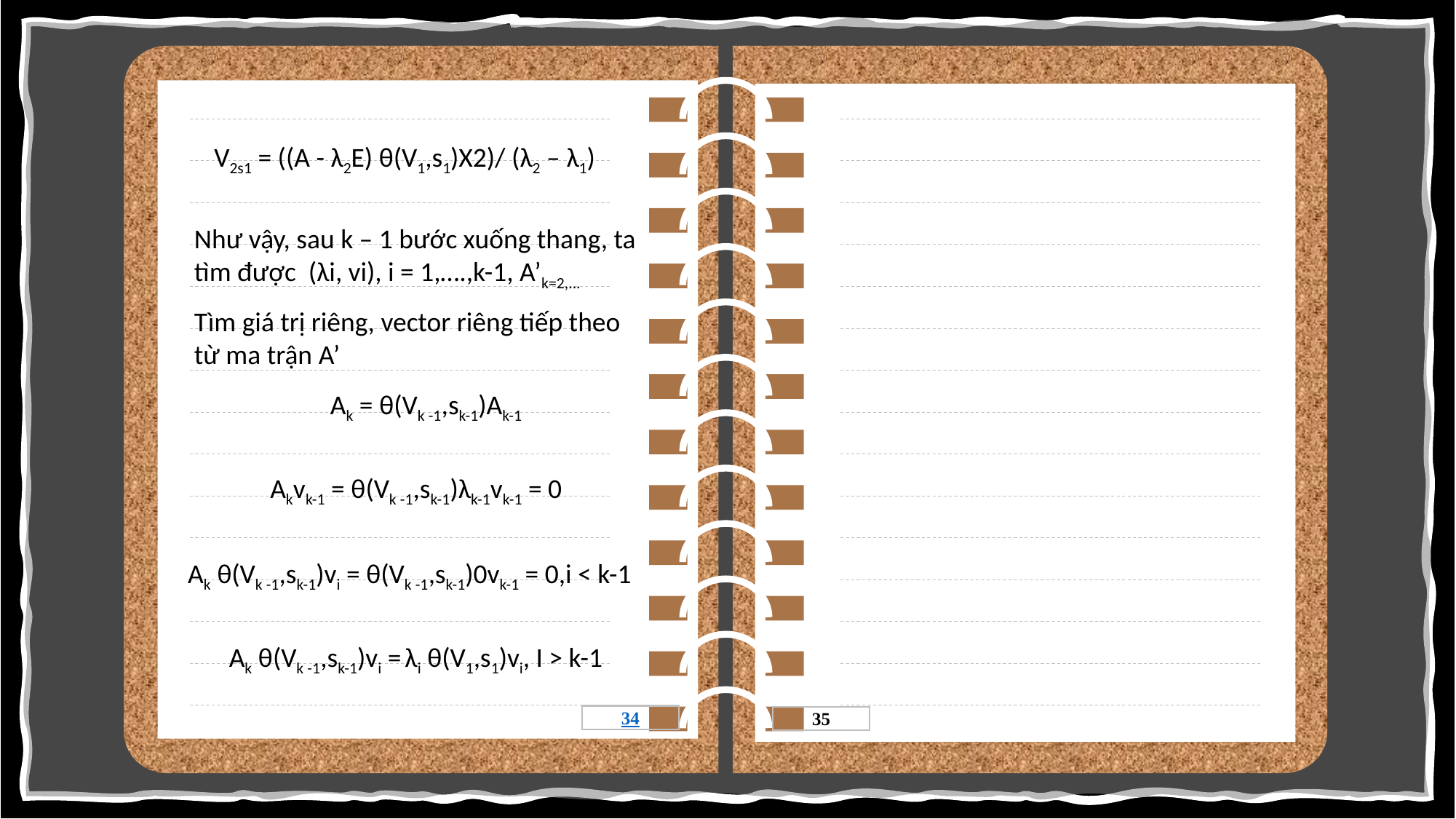

V2s1 = ((A - λ2E) θ(V1,s1)X2)/ (λ2 – λ1)

Như vậy, sau k – 1 bước xuống thang, ta tìm được  (λi, vi), i = 1,….,k-1, A’k=2,...

Tìm giá trị riêng, vector riêng tiếp theo từ ma trận A’

Ak = θ(Vk -1,sk-1)Ak-1

Akvk-1 = θ(Vk -1,sk-1)λk-1vk-1 = 0

Ak θ(Vk -1,sk-1)vi = θ(Vk -1,sk-1)0vk-1 = 0,i < k-1

Ak θ(Vk -1,sk-1)vi = λi θ(V1,s1)vi, I > k-1

34
35
21